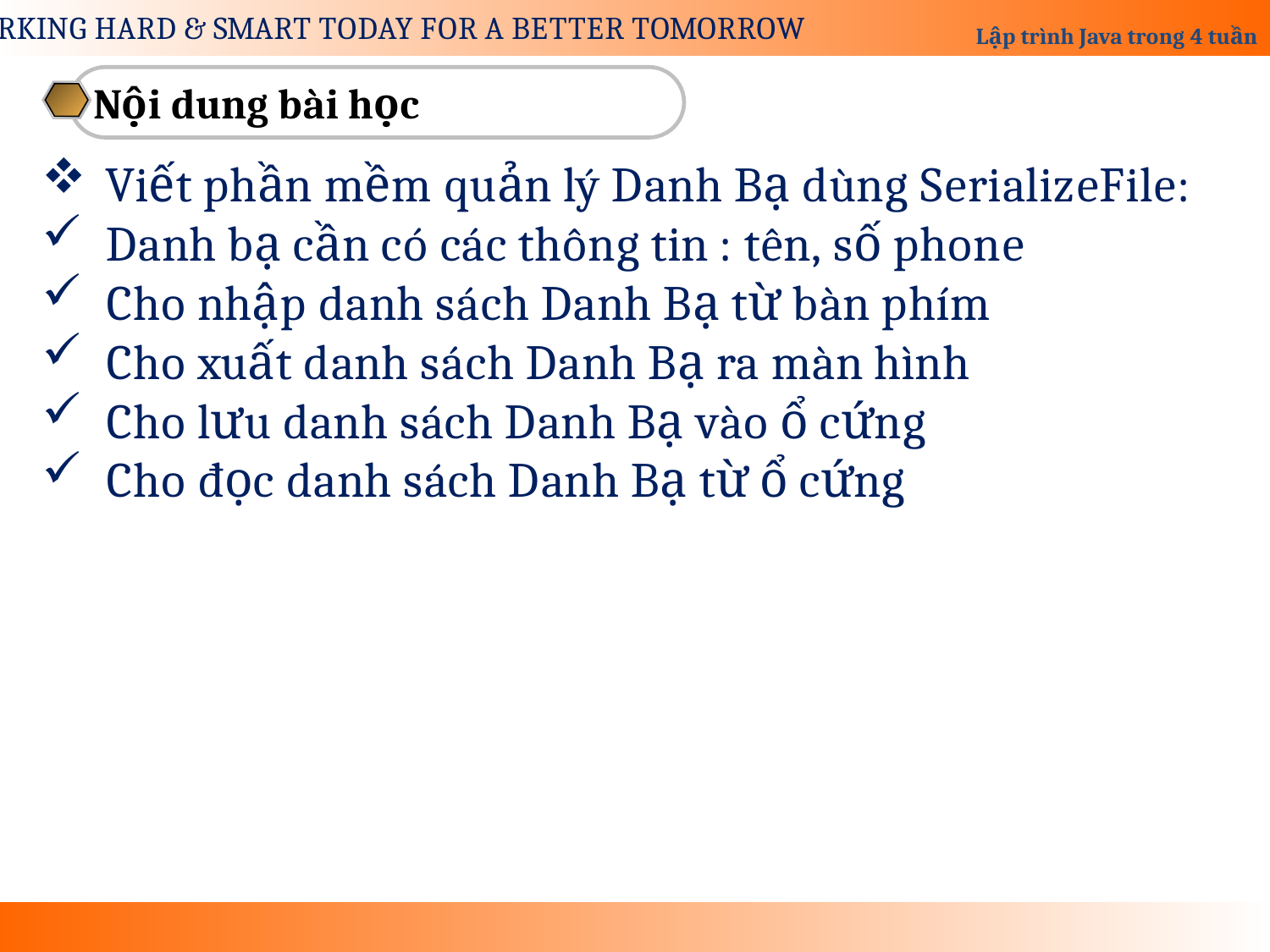

Nội dung bài học

Viết phần mềm quản lý Danh Bạ dùng SerializeFile:
Danh bạ cần có các thông tin : tên, số phone
Cho nhập danh sách Danh Bạ từ bàn phím
Cho xuất danh sách Danh Bạ ra màn hình
Cho lưu danh sách Danh Bạ vào ổ cứng
Cho đọc danh sách Danh Bạ từ ổ cứng